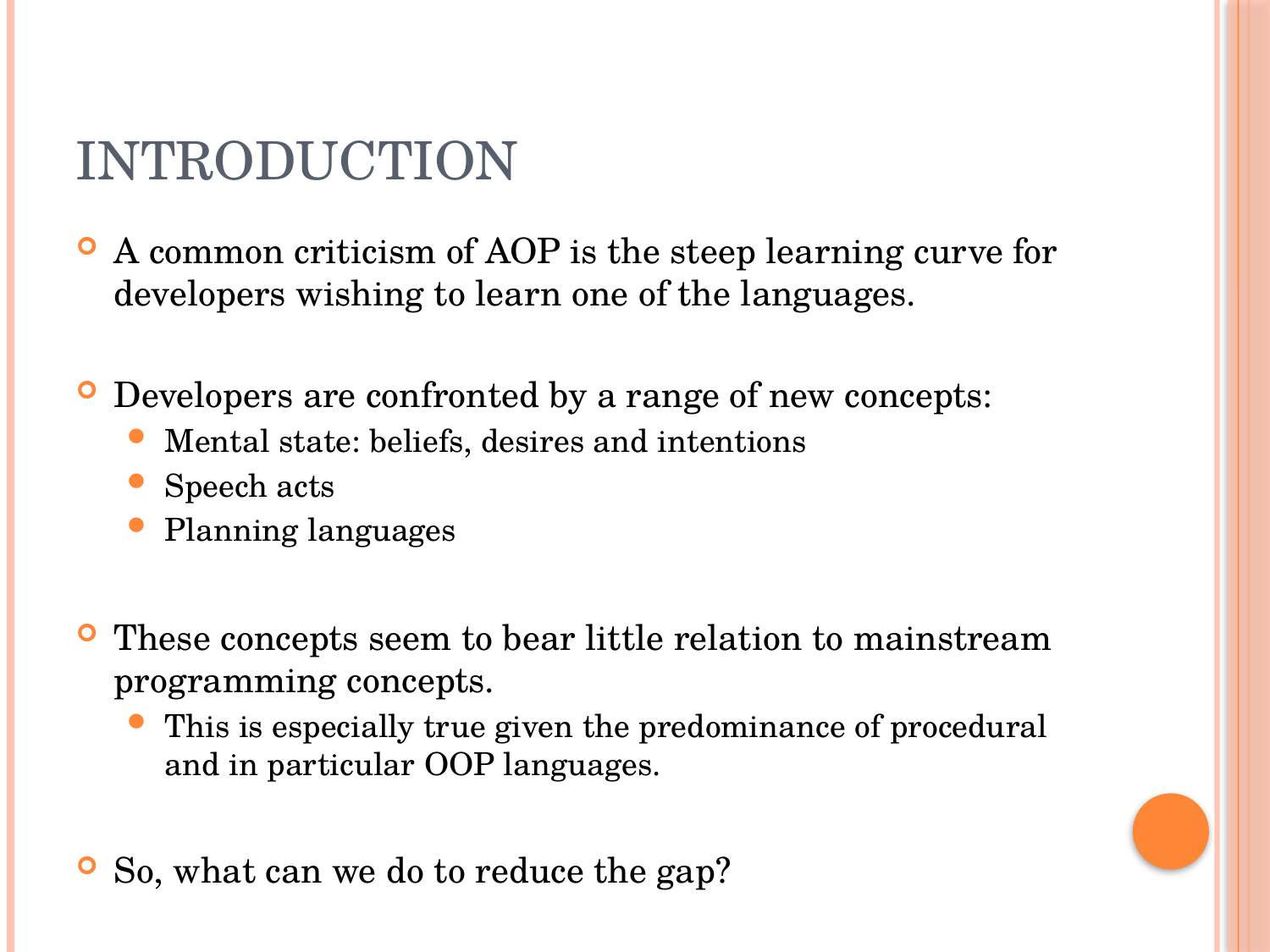

# Introduction
A common criticism of AOP is the steep learning curve for developers wishing to learn one of the languages.

Developers are confronted by a range of new concepts:
Mental state: beliefs, desires and intentions
Speech acts
Planning languages

These concepts seem to bear little relation to mainstream programming concepts.
This is especially true given the predominance of procedural and in particular OOP languages.

So, what can we do to reduce the gap?